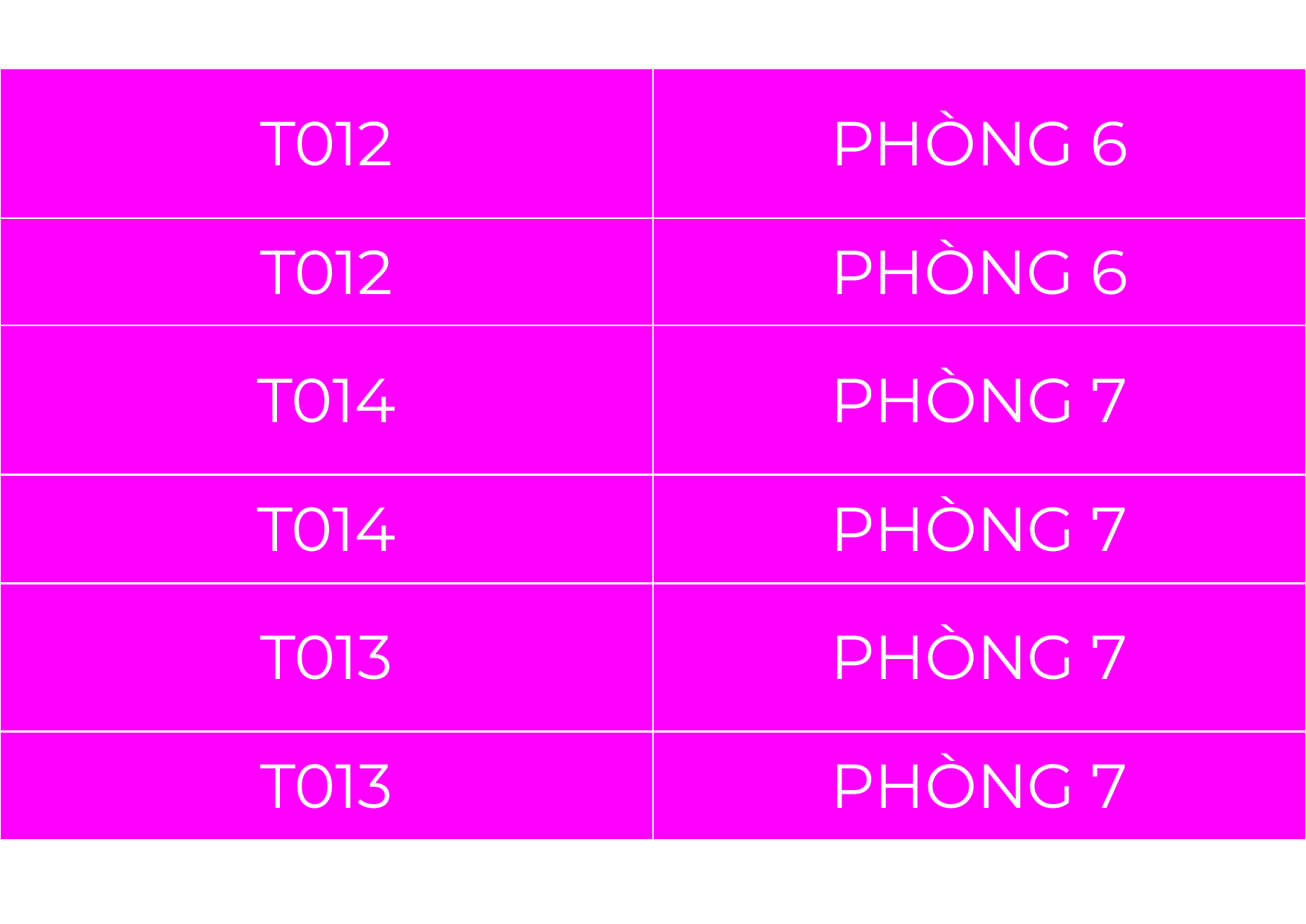

| T012 | PHÒNG 6 |
| --- | --- |
| T012 | PHÒNG 6 |
| --- | --- |
| T014 | PHÒNG 7 |
| --- | --- |
| T014 | PHÒNG 7 |
| --- | --- |
| T013 | PHÒNG 7 |
| --- | --- |
| T013 | PHÒNG 7 |
| --- | --- |